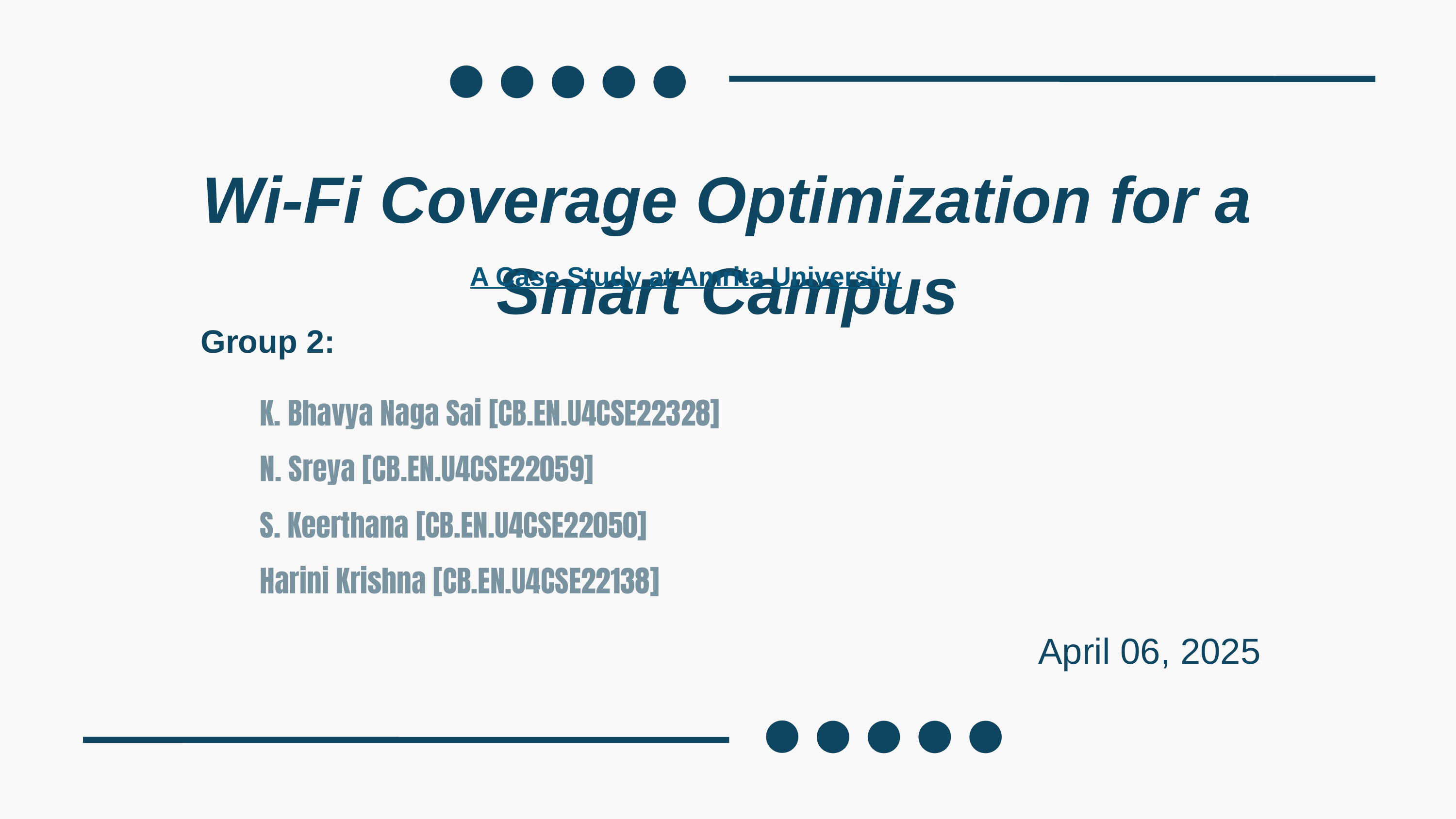

Wi-Fi Coverage Optimization for a Smart Campus
A Case Study at Amrita University
Group 2:
K. Bhavya Naga Sai [CB.EN.U4CSE22328]
N. Sreya [CB.EN.U4CSE22059]
S. Keerthana [CB.EN.U4CSE22050]
Harini Krishna [CB.EN.U4CSE22138]

April 06, 2025